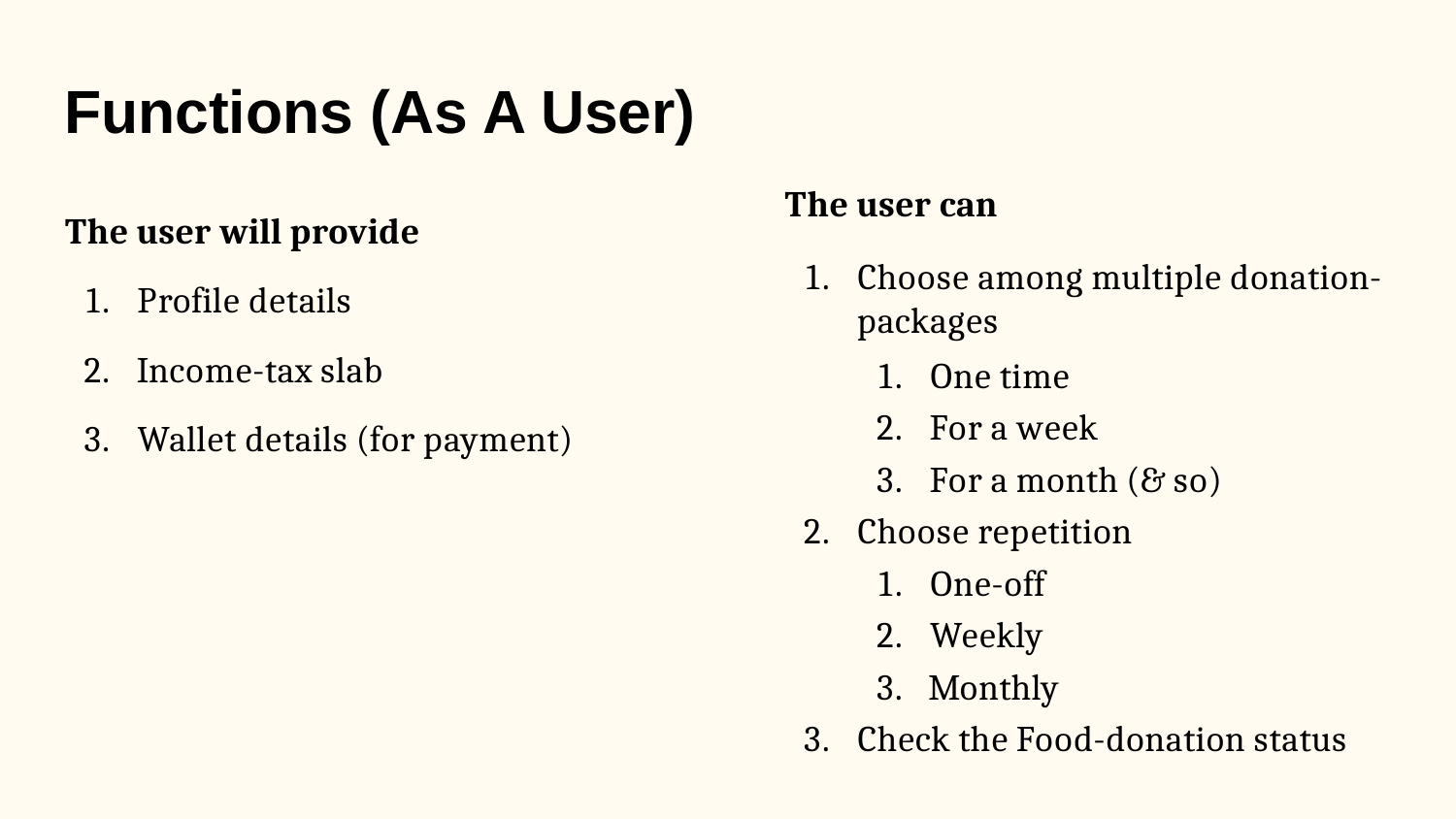

# Functions (As A User)

The user will provide
Profile details
Income-tax slab
Wallet details (for payment)
The user can
Choose among multiple donation-packages
One time
For a week
For a month (& so)
Choose repetition
One-off
Weekly
Monthly
Check the Food-donation status